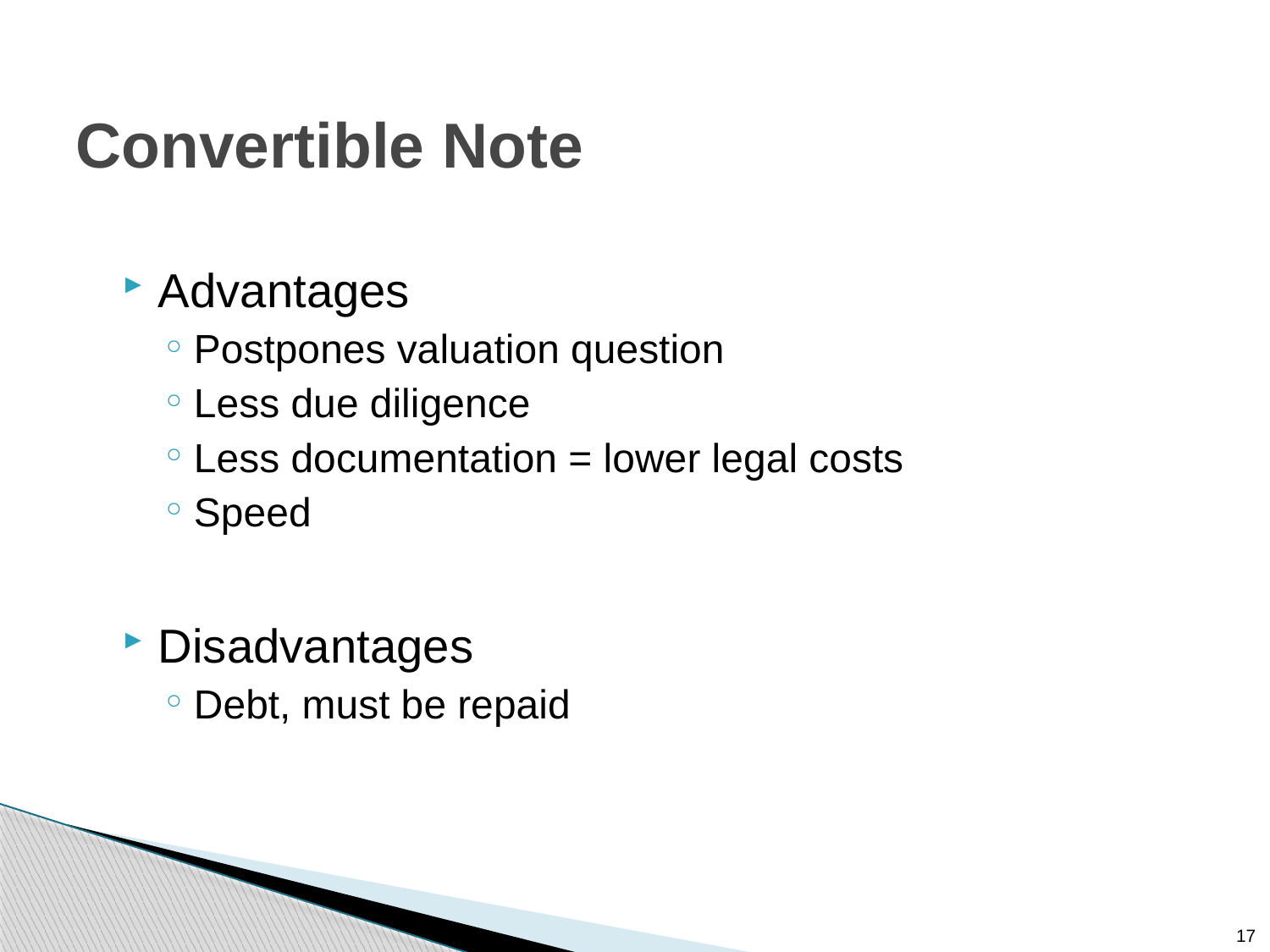

# Convertible Note
Advantages
Postpones valuation question
Less due diligence
Less documentation = lower legal costs
Speed

Disadvantages
Debt, must be repaid
17